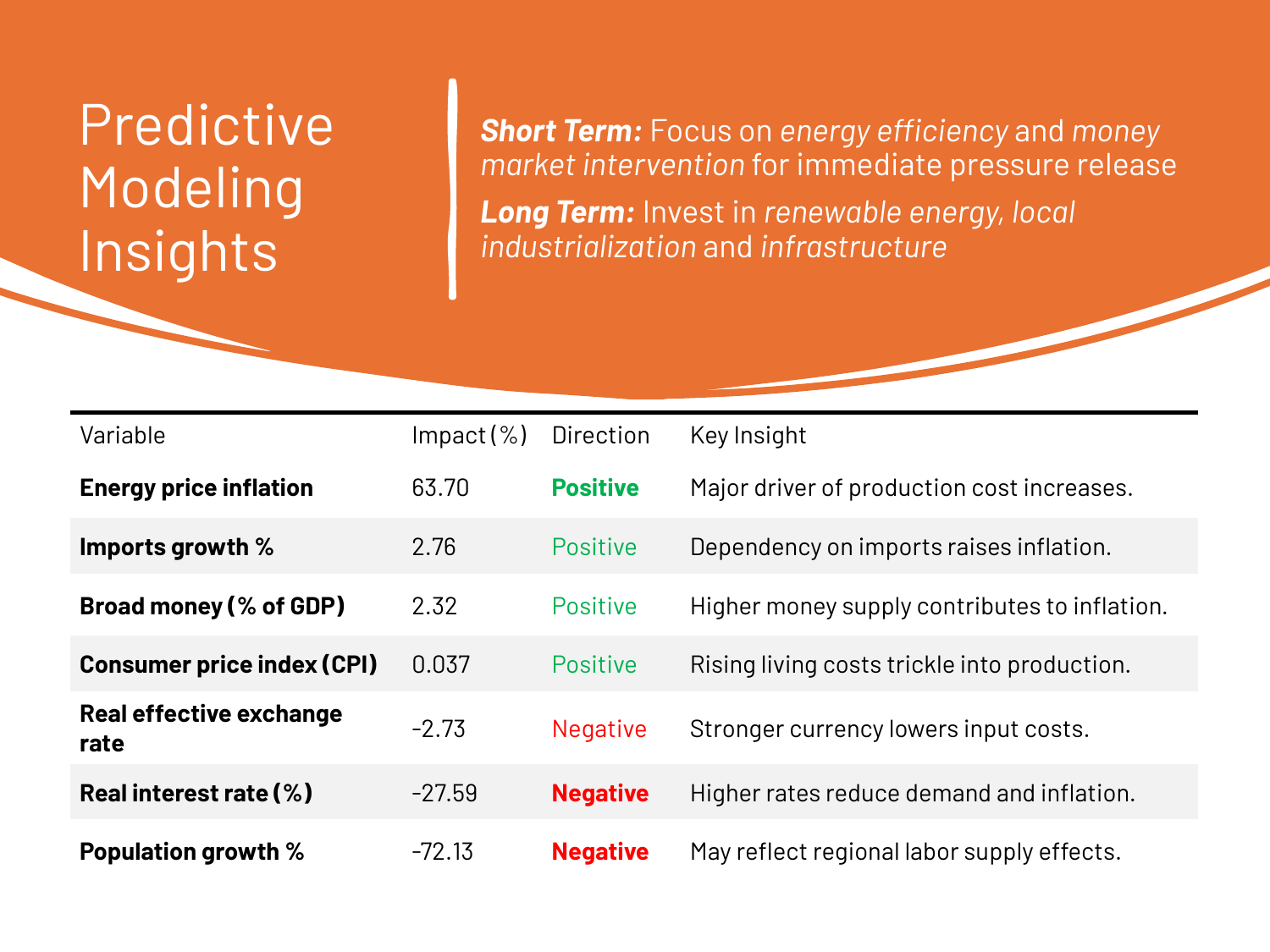

Short Term: Focus on energy efficiency and money market intervention for immediate pressure release
Long Term: Invest in renewable energy, local industrialization and infrastructure
# Predictive Modeling Insights

| Variable | Impact (%) | Direction | Key Insight |
| --- | --- | --- | --- |
| Energy price inflation | 63.70 | Positive | Major driver of production cost increases. |
| Imports growth % | 2.76 | Positive | Dependency on imports raises inflation. |
| Broad money (% of GDP) | 2.32 | Positive | Higher money supply contributes to inflation. |
| Consumer price index (CPI) | 0.037 | Positive | Rising living costs trickle into production. |
| Real effective exchange rate | -2.73 | Negative | Stronger currency lowers input costs. |
| Real interest rate (%) | -27.59 | Negative | Higher rates reduce demand and inflation. |
| Population growth % | -72.13 | Negative | May reflect regional labor supply effects. |